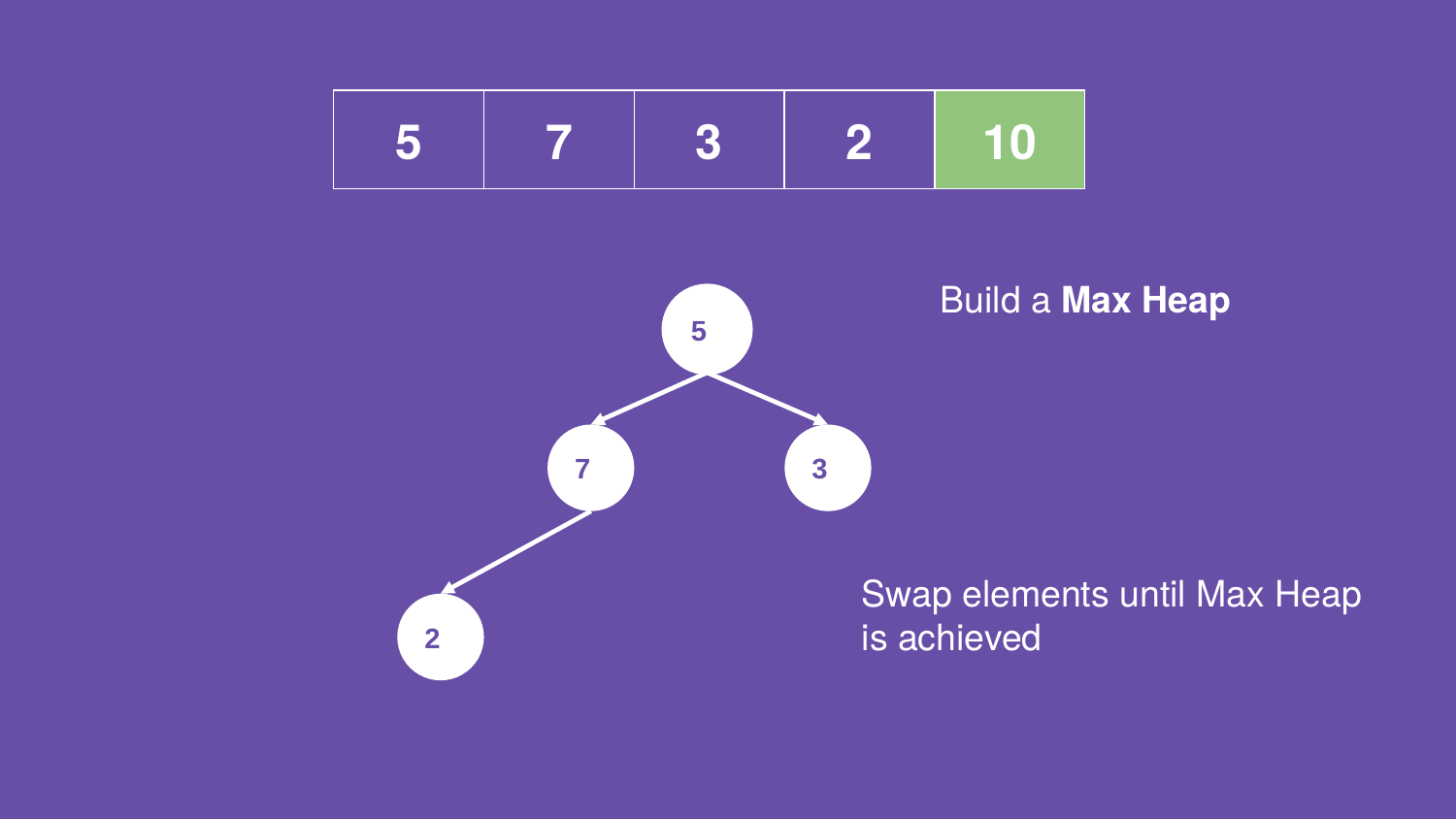

| 5 | 7 | 3 | 2 | 10 |
| --- | --- | --- | --- | --- |
Build a Max Heap
5
7
3
Swap elements until Max Heap is achieved
2